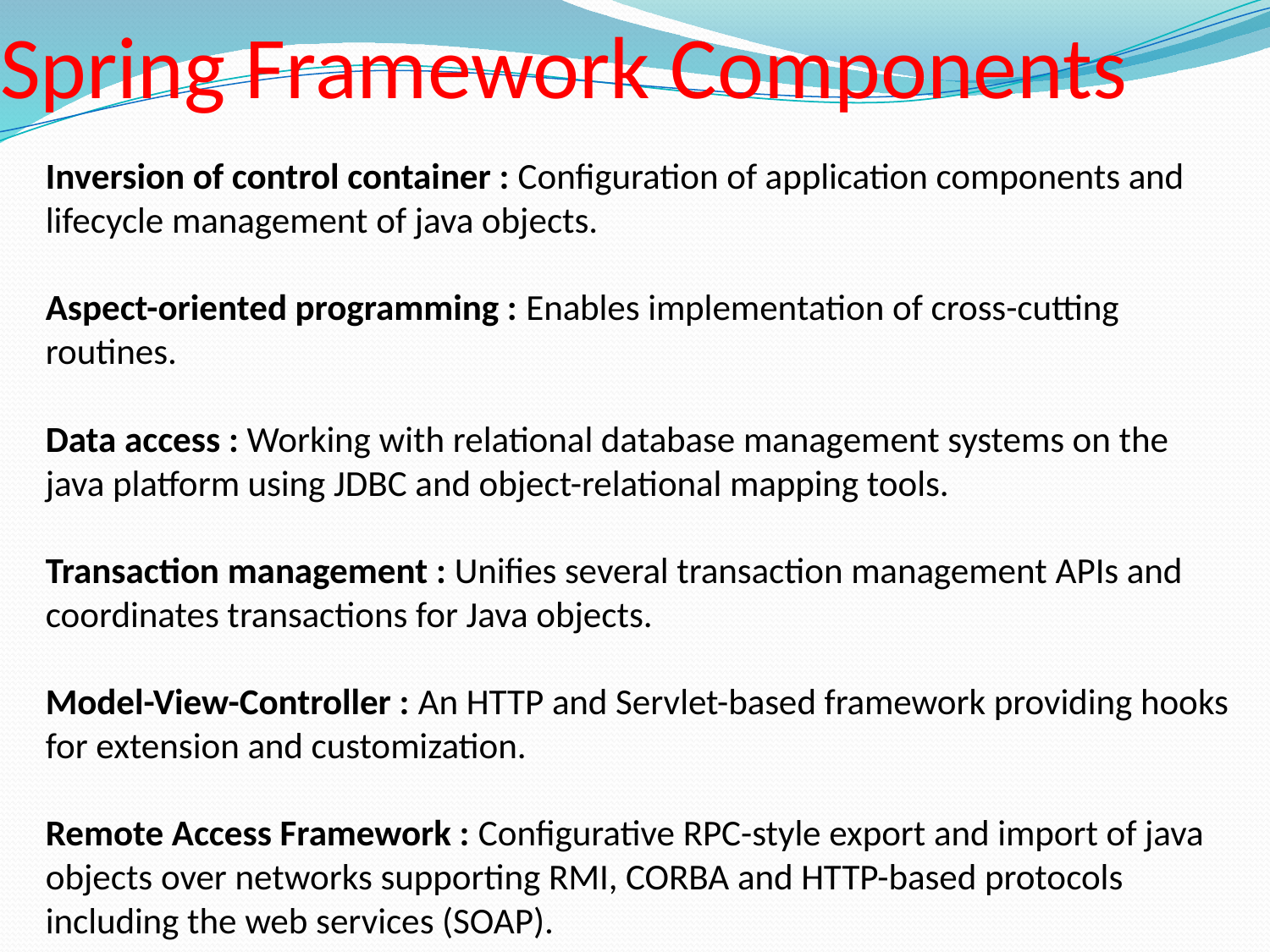

# Spring Framework Components

	Inversion of control container : Configuration of application components and lifecycle management of java objects.
Aspect-oriented programming : Enables implementation of cross-cutting routines.
Data access : Working with relational database management systems on the java platform using JDBC and object-relational mapping tools.
Transaction management : Unifies several transaction management APIs and coordinates transactions for Java objects.
Model-View-Controller : An HTTP and Servlet-based framework providing hooks for extension and customization.
Remote Access Framework : Configurative RPC-style export and import of java objects over networks supporting RMI, CORBA and HTTP-based protocols including the web services (SOAP).